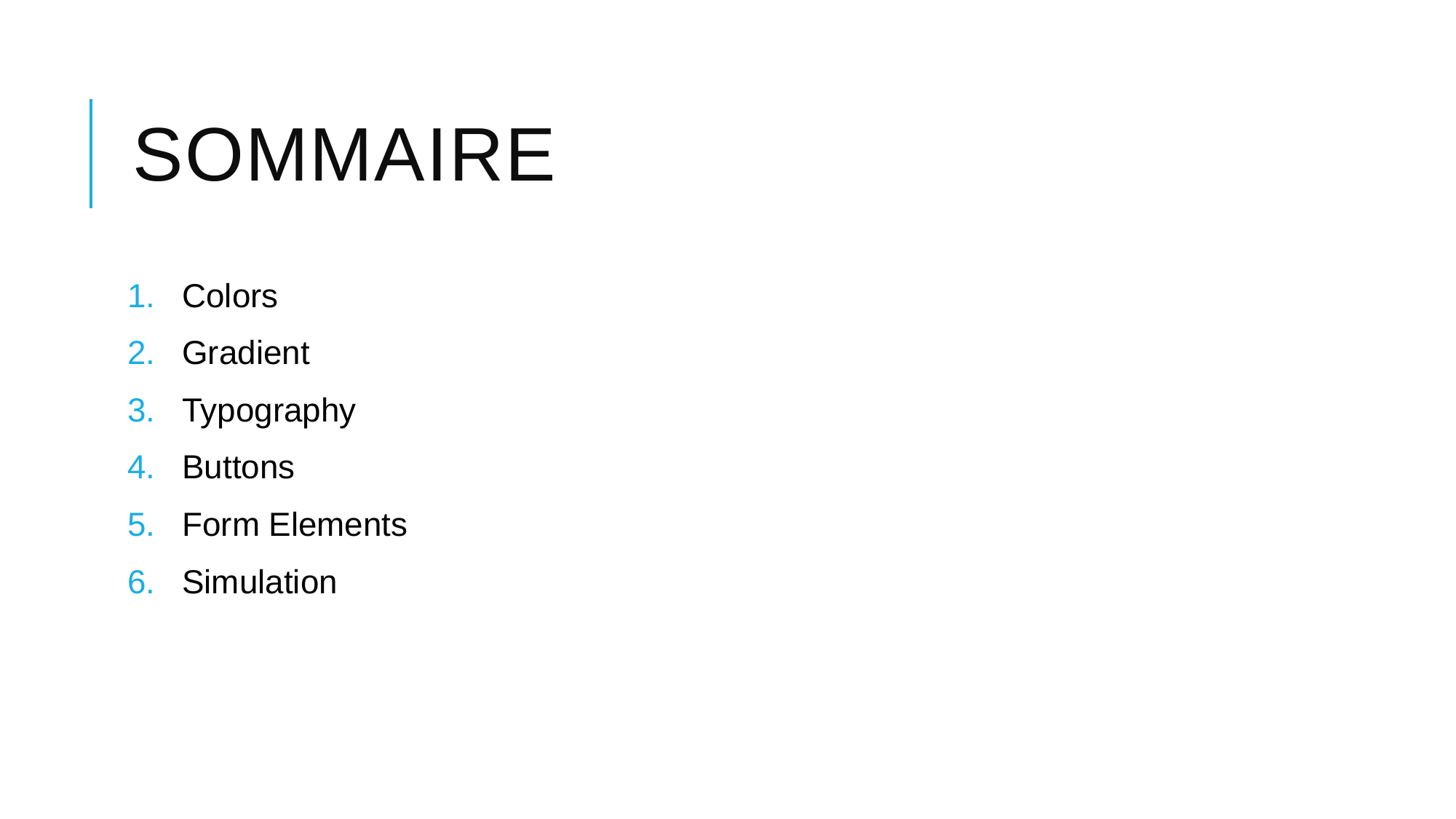

# Sommaire
Colors
Gradient
Typography
Buttons
Form Elements
Simulation